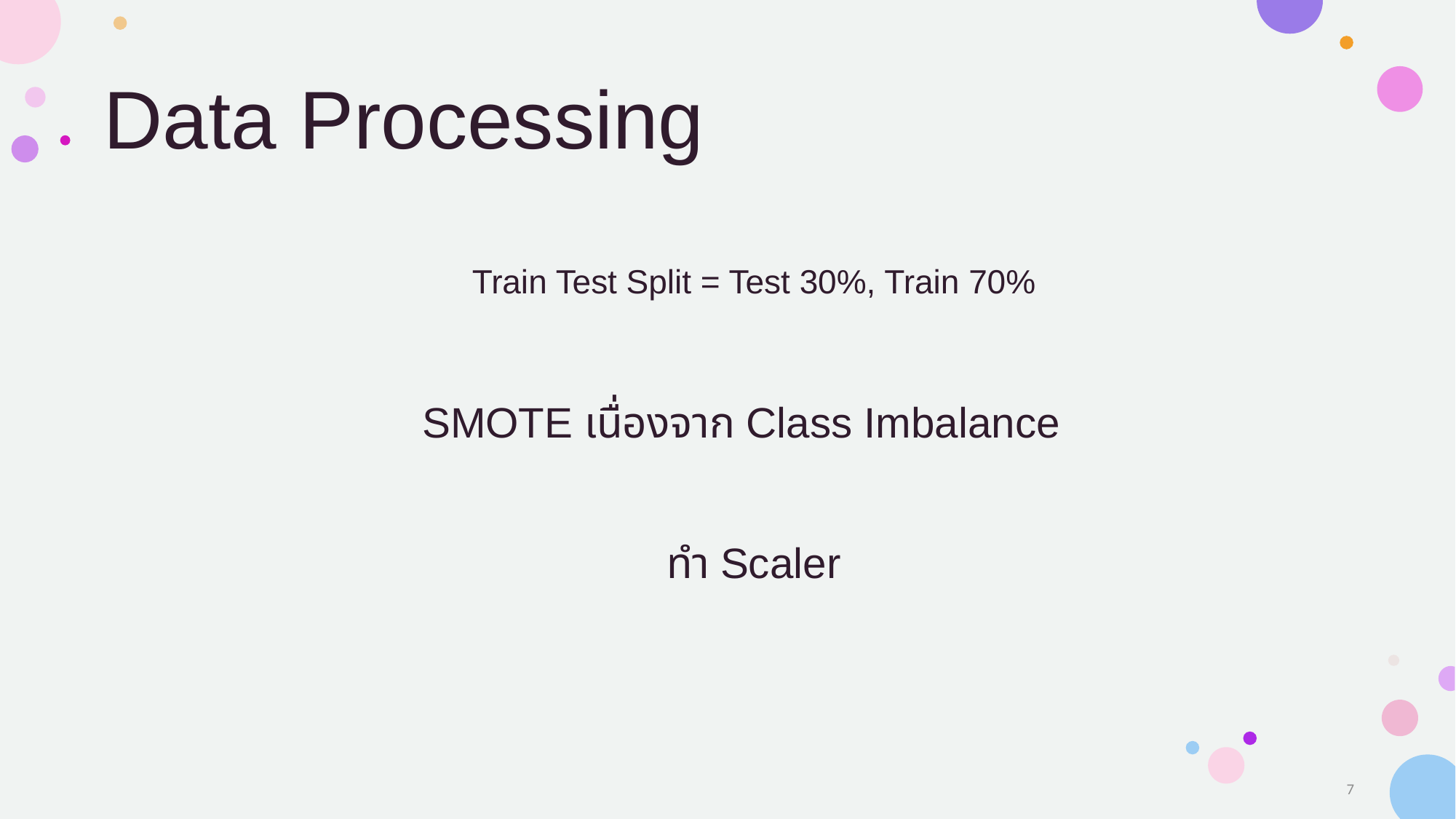

# Data Processing
Train Test Split = Test 30%, Train 70%
SMOTE เนื่องจาก Class Imbalance
ทำ Scaler
7